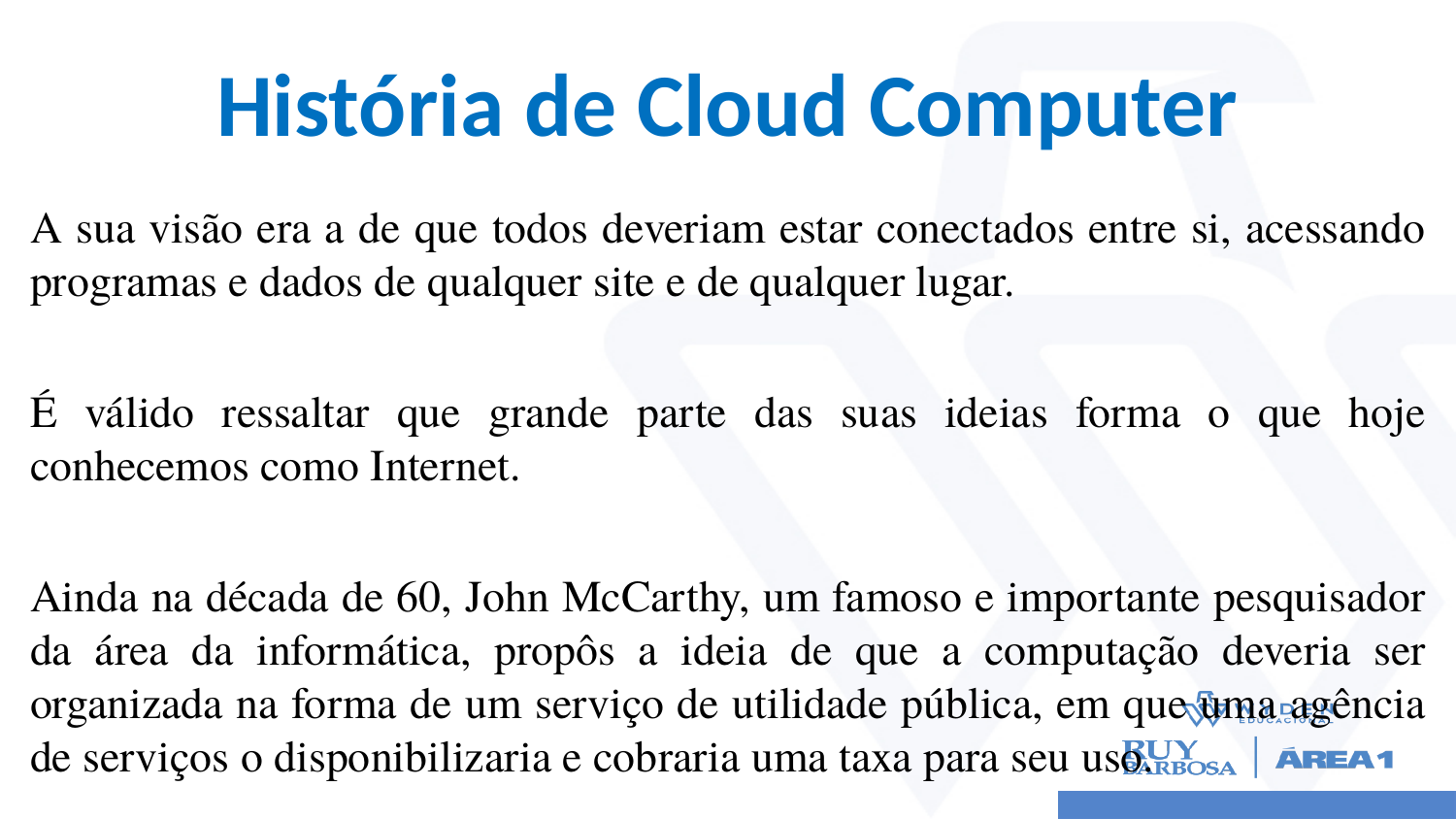

# História de Cloud Computer
A sua visão era a de que todos deveriam estar conectados entre si, acessando programas e dados de qualquer site e de qualquer lugar.

É válido ressaltar que grande parte das suas ideias forma o que hoje conhecemos como Internet.

Ainda na década de 60, John McCarthy, um famoso e importante pesquisador da área da informática, propôs a ideia de que a computação deveria ser organizada na forma de um serviço de utilidade pública, em que uma agência de serviços o disponibilizaria e cobraria uma taxa para seu uso.